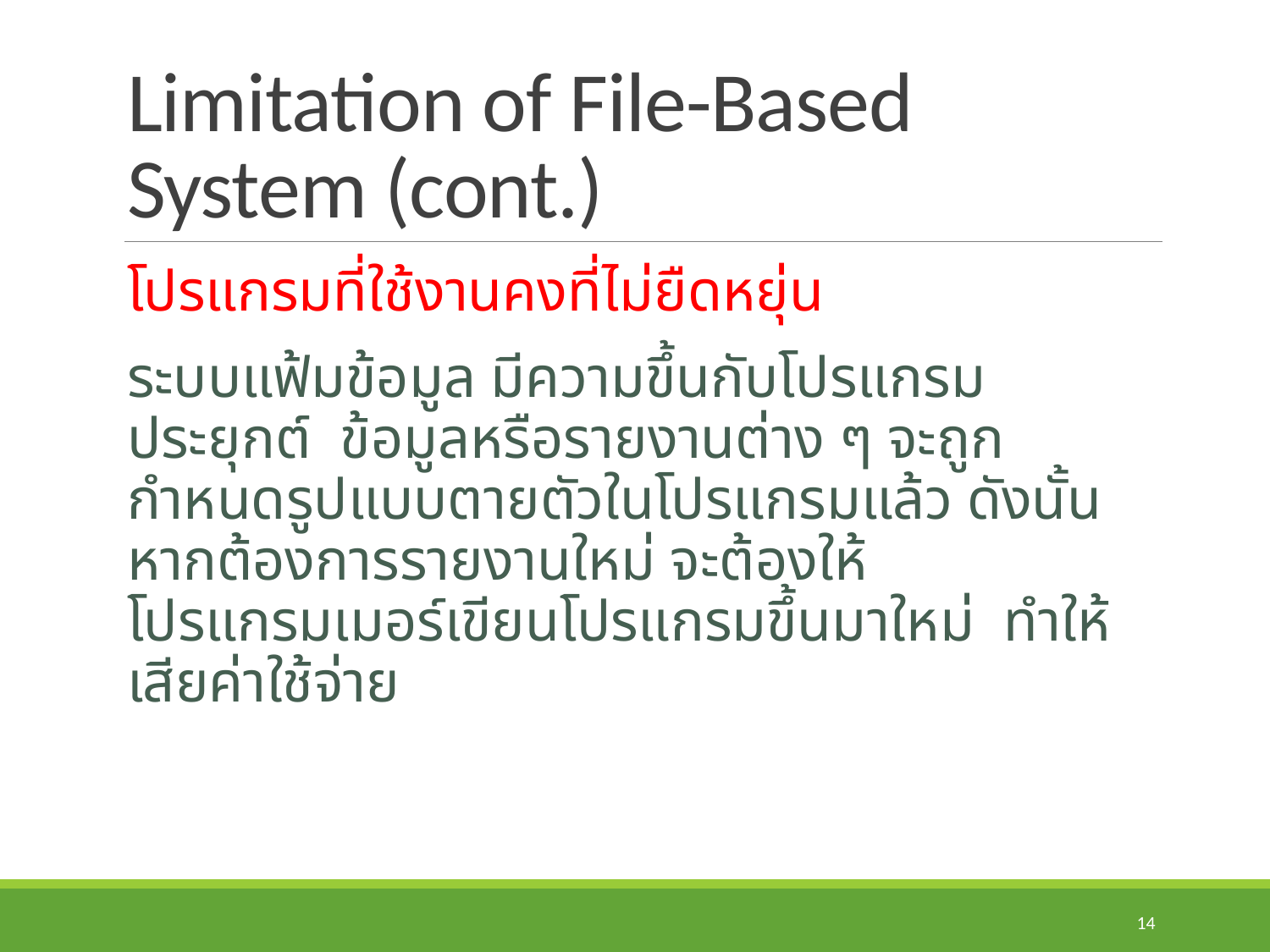

# Limitation of File-Based System (cont.)
โปรแกรมที่ใช้งานคงที่ไม่ยืดหยุ่น
	ระบบแฟ้มข้อมูล มีความขึ้นกับโปรแกรมประยุกต์  ข้อมูลหรือรายงานต่าง ๆ จะถูกกำหนดรูปแบบตายตัวในโปรแกรมแล้ว ดังนั้นหากต้องการรายงานใหม่ จะต้องให้โปรแกรมเมอร์เขียนโปรแกรมขึ้นมาใหม่  ทำให้เสียค่าใช้จ่าย

14